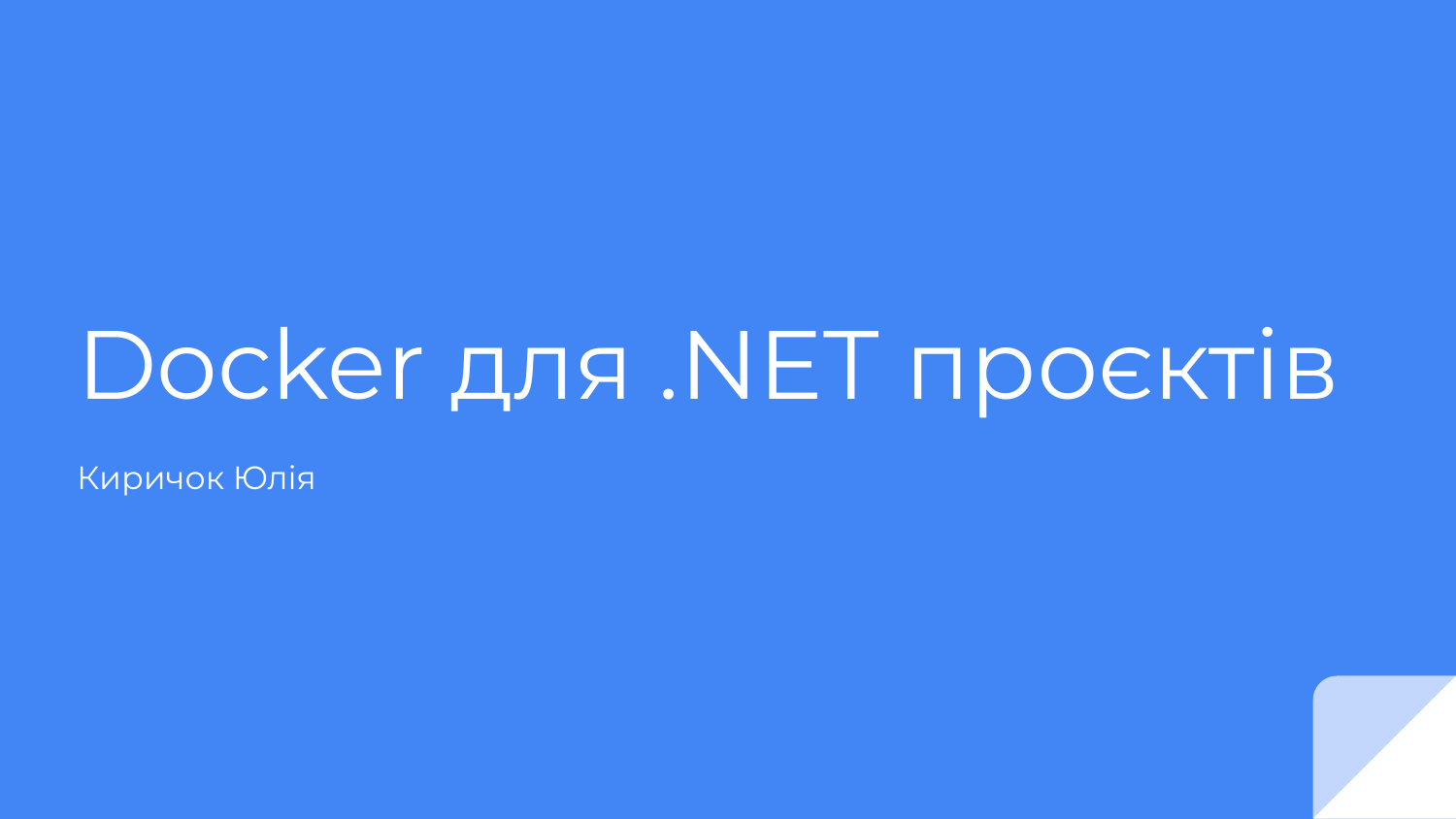

# Docker для .NET проєктів
Киричок Юлія